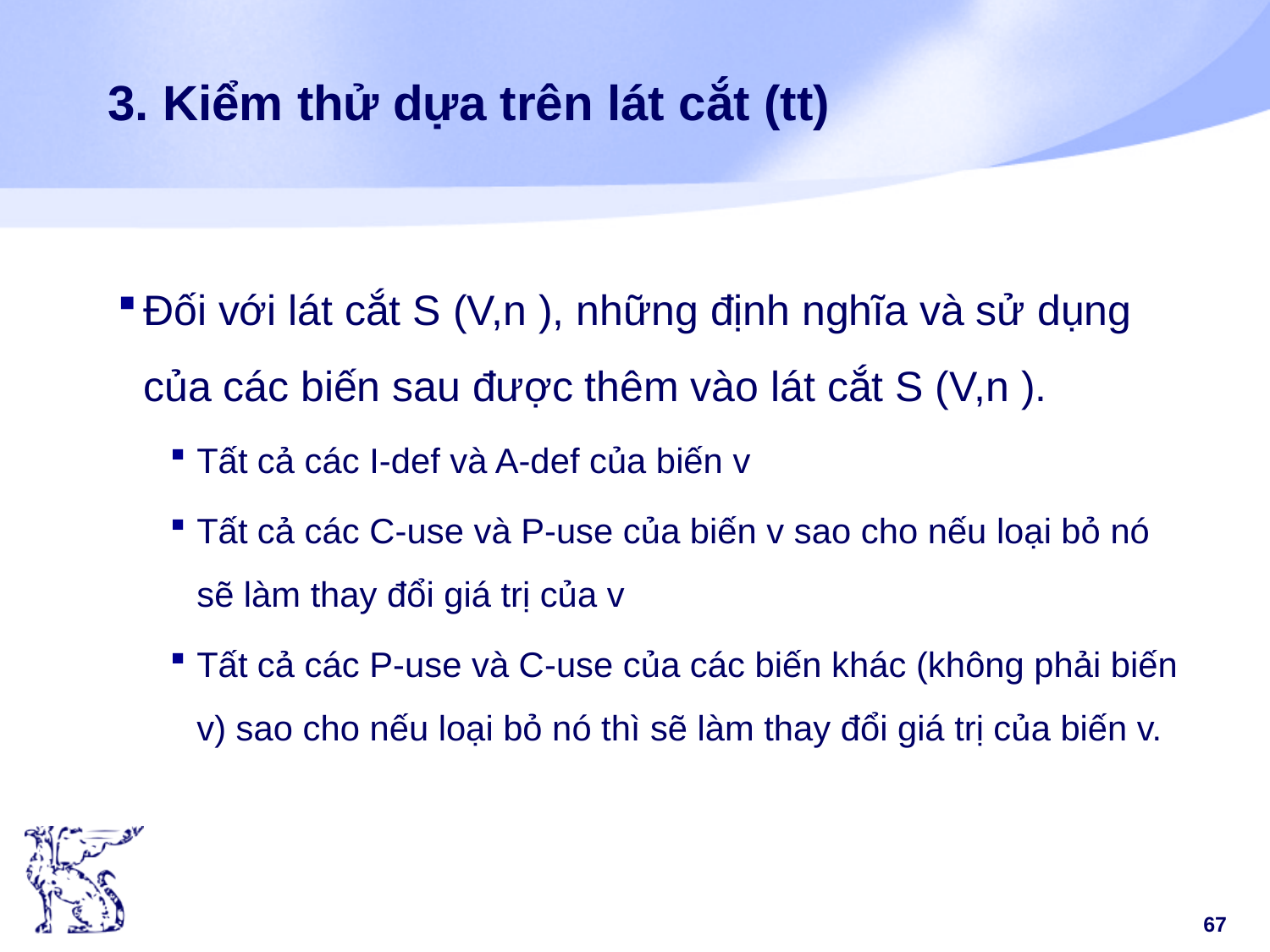

# 3. Kiểm thử dựa trên lát cắt (tt)
Đối với lát cắt S (V,n ), những định nghĩa và sử dụng của các biến sau được thêm vào lát cắt S (V,n ).
Tất cả các I-def và A-def của biến v
Tất cả các C-use và P-use của biến v sao cho nếu loại bỏ nó sẽ làm thay đổi giá trị của v
Tất cả các P-use và C-use của các biến khác (không phải biến v) sao cho nếu loại bỏ nó thì sẽ làm thay đổi giá trị của biến v.

67